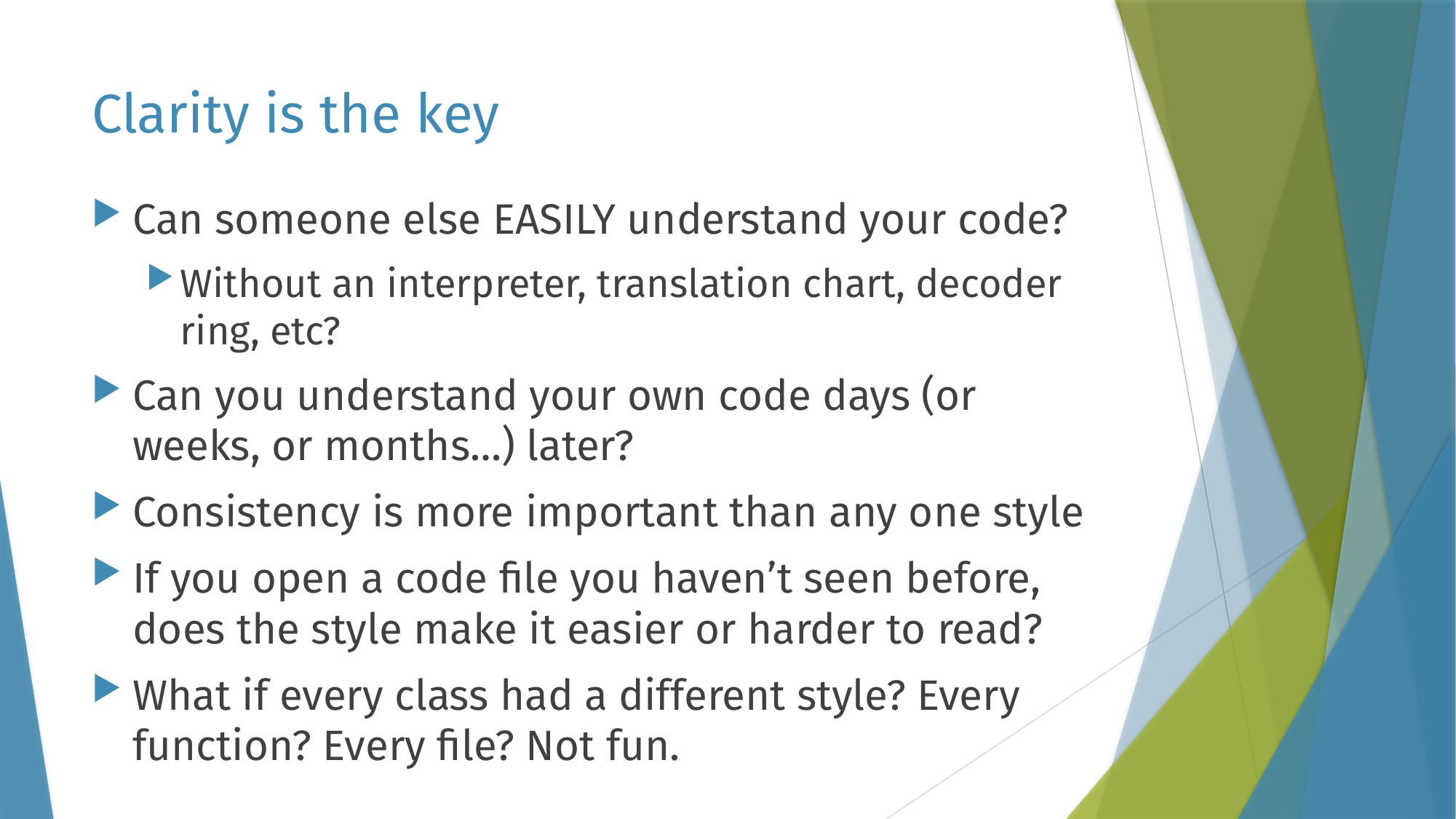

# Clarity is the key
Can someone else EASILY understand your code?
Without an interpreter, translation chart, decoder ring, etc?
Can you understand your own code days (or weeks, or months…) later?
Consistency is more important than any one style
If you open a code file you haven’t seen before, does the style make it easier or harder to read?
What if every class had a different style? Every function? Every file? Not fun.